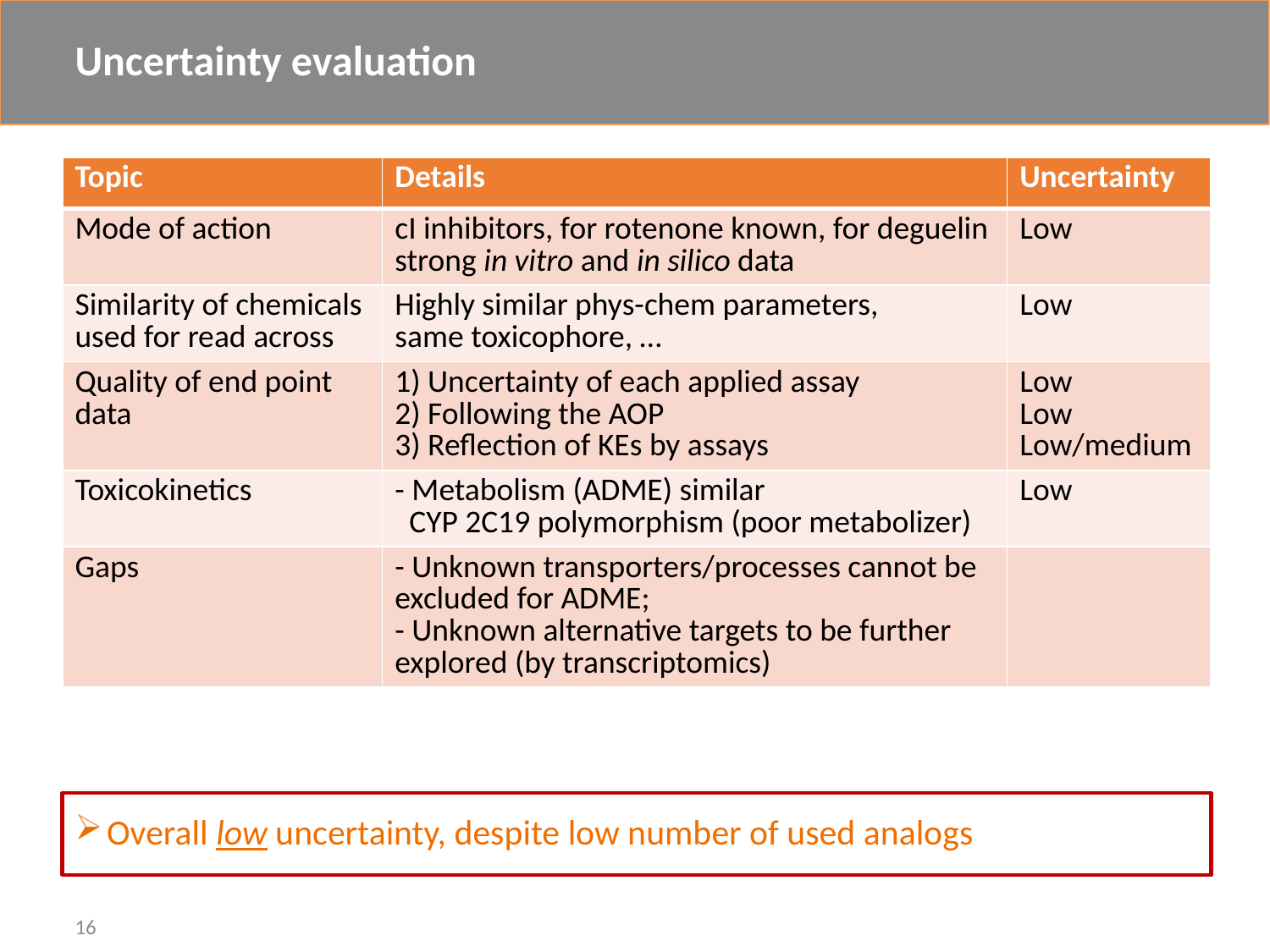

# Uncertainty evaluation
| Topic | Details | Uncertainty |
| --- | --- | --- |
| Mode of action | cI inhibitors, for rotenone known, for deguelin strong in vitro and in silico data | Low |
| Similarity of chemicals used for read across | Highly similar phys-chem parameters, same toxicophore, … | Low |
| Quality of end point data | 1) Uncertainty of each applied assay 2) Following the AOP 3) Reflection of KEs by assays | Low Low Low/medium |
| Toxicokinetics | - Metabolism (ADME) similar CYP 2C19 polymorphism (poor metabolizer) | Low |
| Gaps | - Unknown transporters/processes cannot be excluded for ADME; - Unknown alternative targets to be further explored (by transcriptomics) |  |
Overall low uncertainty, despite low number of used analogs
16